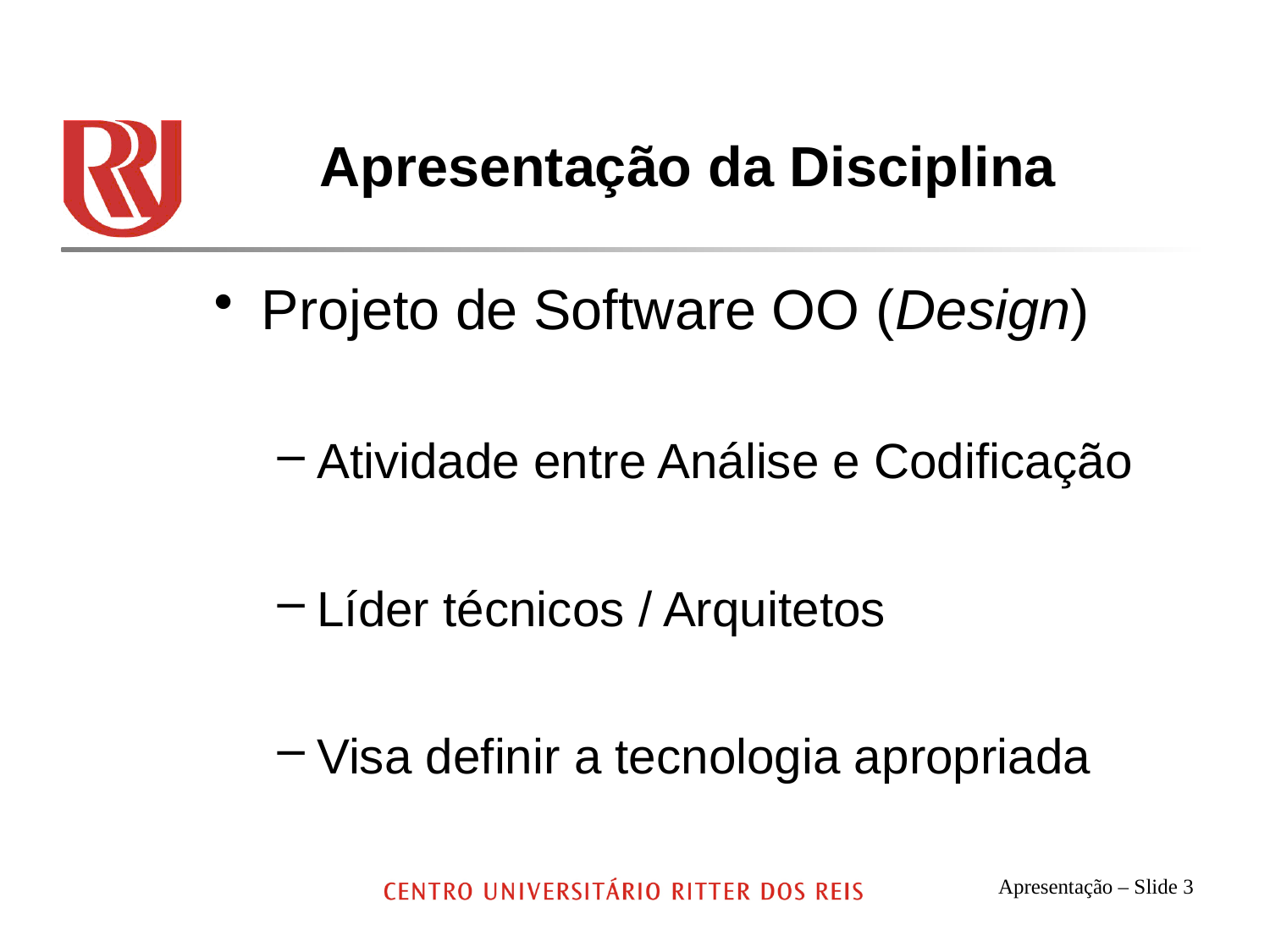

# Apresentação da Disciplina
Projeto de Software OO (Design)

Atividade entre Análise e Codificação

Líder técnicos / Arquitetos

Visa definir a tecnologia apropriada
Apresentação – Slide 3